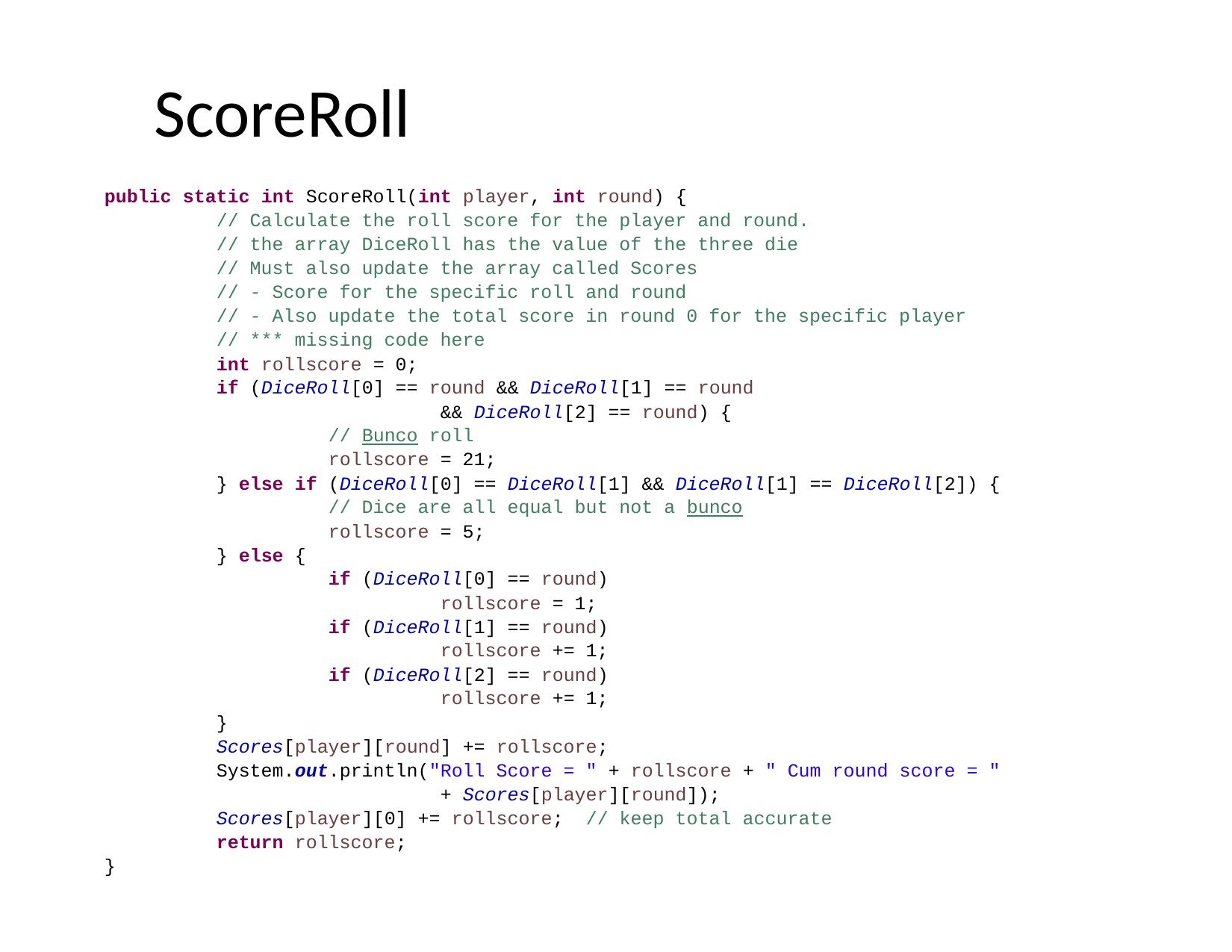

# ScoreRoll
	public static int ScoreRoll(int player, int round) {
		// Calculate the roll score for the player and round.
		// the array DiceRoll has the value of the three die
		// Must also update the array called Scores
		// - Score for the specific roll and round
		// - Also update the total score in round 0 for the specific player
		// *** missing code here
		int rollscore = 0;
		if (DiceRoll[0] == round && DiceRoll[1] == round
				&& DiceRoll[2] == round) {
			// Bunco roll
			rollscore = 21;
		} else if (DiceRoll[0] == DiceRoll[1] && DiceRoll[1] == DiceRoll[2]) {
			// Dice are all equal but not a bunco
			rollscore = 5;
		} else {
			if (DiceRoll[0] == round)
				rollscore = 1;
			if (DiceRoll[1] == round)
				rollscore += 1;
			if (DiceRoll[2] == round)
				rollscore += 1;
		}
		Scores[player][round] += rollscore;
		System.out.println("Roll Score = " + rollscore + " Cum round score = "
				+ Scores[player][round]);
		Scores[player][0] += rollscore;  // keep total accurate
		return rollscore;
	}